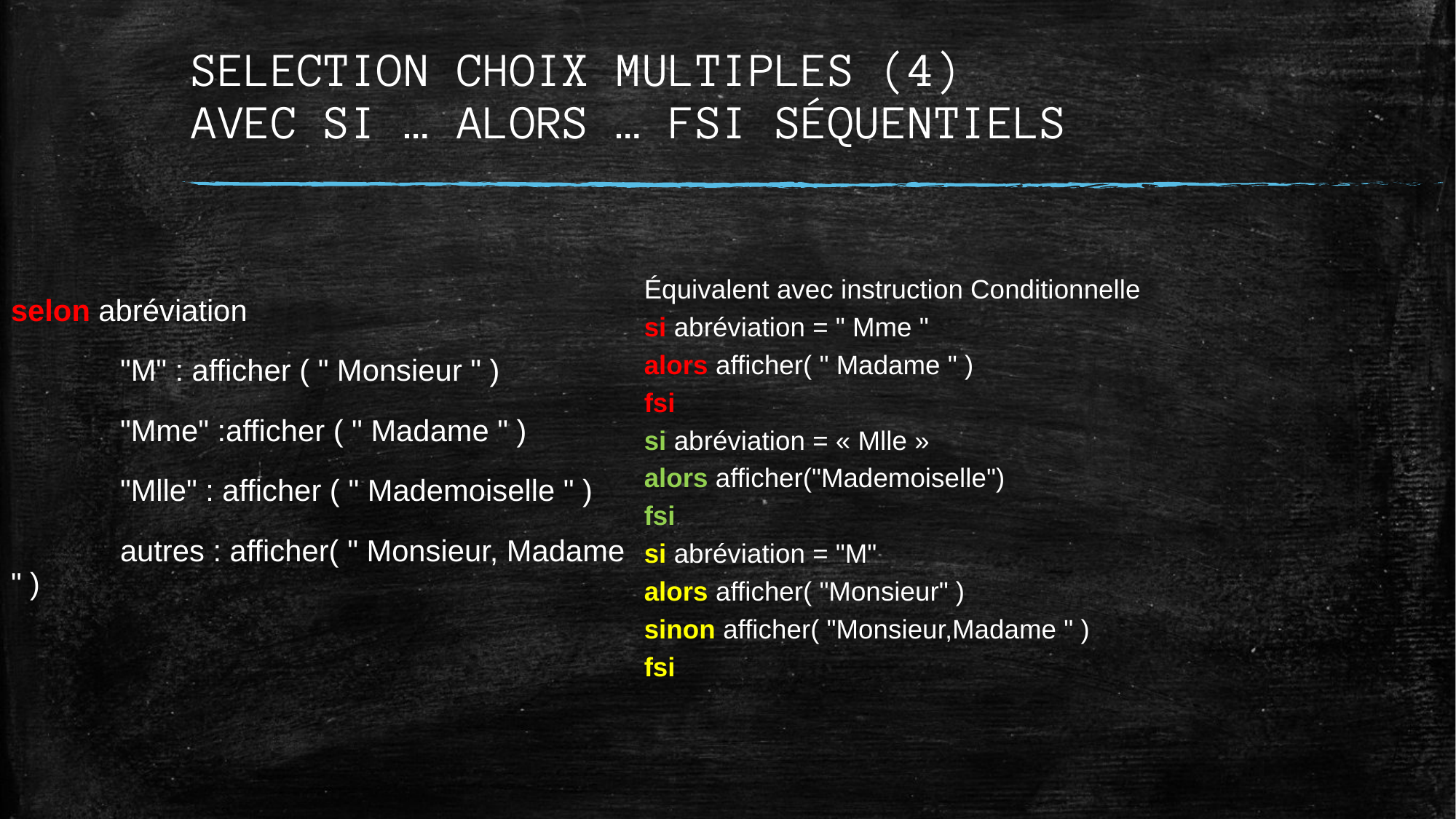

# SELECTION CHOIX MULTIPLES (4) AVEC SI … ALORS … FSI SÉQUENTIELS

selon abréviation
	"M" : afficher ( " Monsieur " )
	"Mme" :afficher ( " Madame " )
	"Mlle" : afficher ( " Mademoiselle " )
	autres : afficher( " Monsieur, Madame " )

Équivalent avec instruction Conditionnelle
si abréviation = " Mme "
alors afficher( " Madame " )
fsi
si abréviation = « Mlle »
alors afficher("Mademoiselle")
fsi
si abréviation = "M"
alors afficher( "Monsieur" )
sinon afficher( "Monsieur,Madame " )
fsi